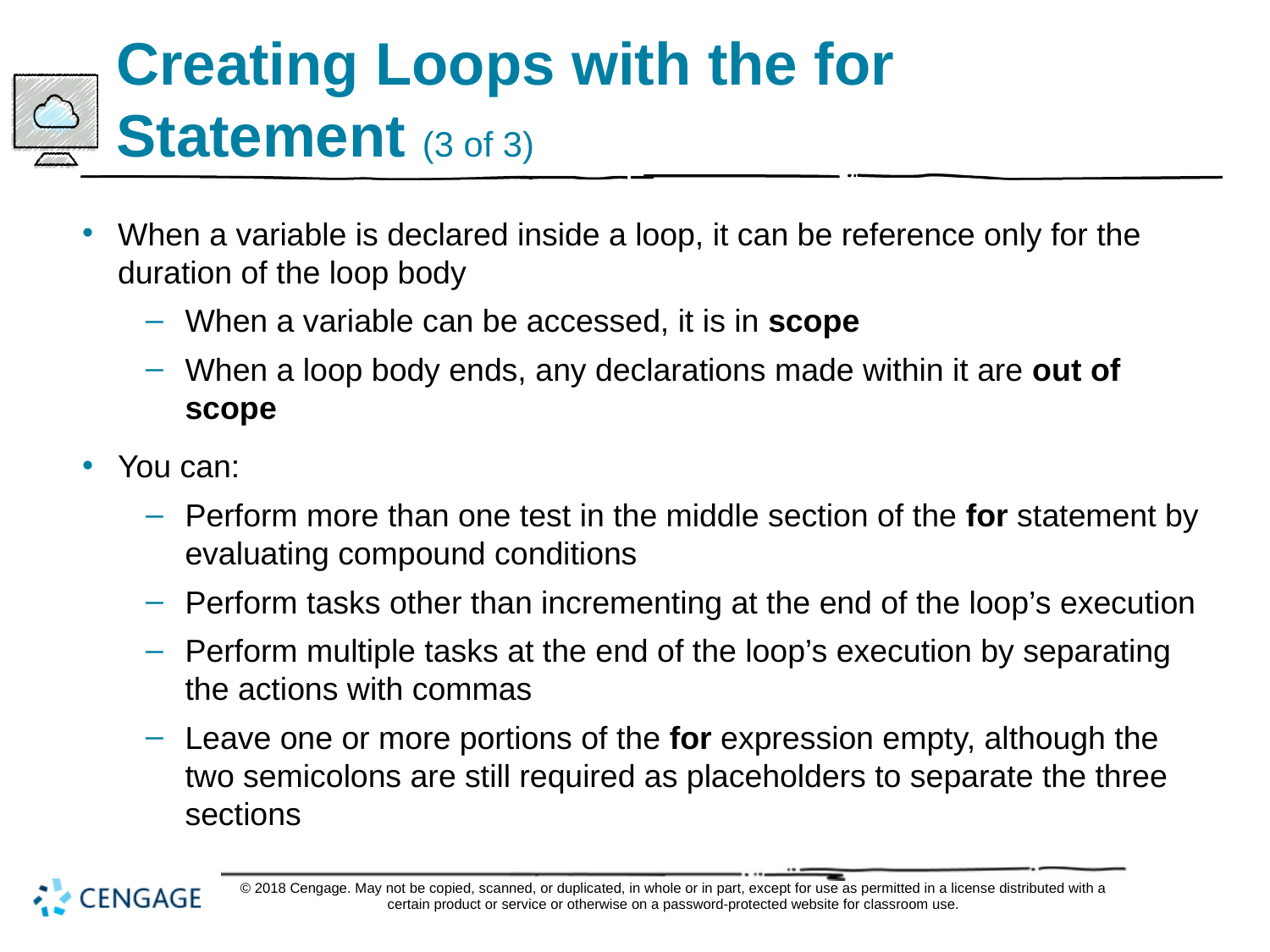

# Creating Loops with the for Statement (3 of 3)
When a variable is declared inside a loop, it can be reference only for the duration of the loop body
When a variable can be accessed, it is in scope
When a loop body ends, any declarations made within it are out of scope
You can:
Perform more than one test in the middle section of the for statement by evaluating compound conditions
Perform tasks other than incrementing at the end of the loop’s execution
Perform multiple tasks at the end of the loop’s execution by separating the actions with commas
Leave one or more portions of the for expression empty, although the two semicolons are still required as placeholders to separate the three sections
© 2018 Cengage. May not be copied, scanned, or duplicated, in whole or in part, except for use as permitted in a license distributed with a certain product or service or otherwise on a password-protected website for classroom use.